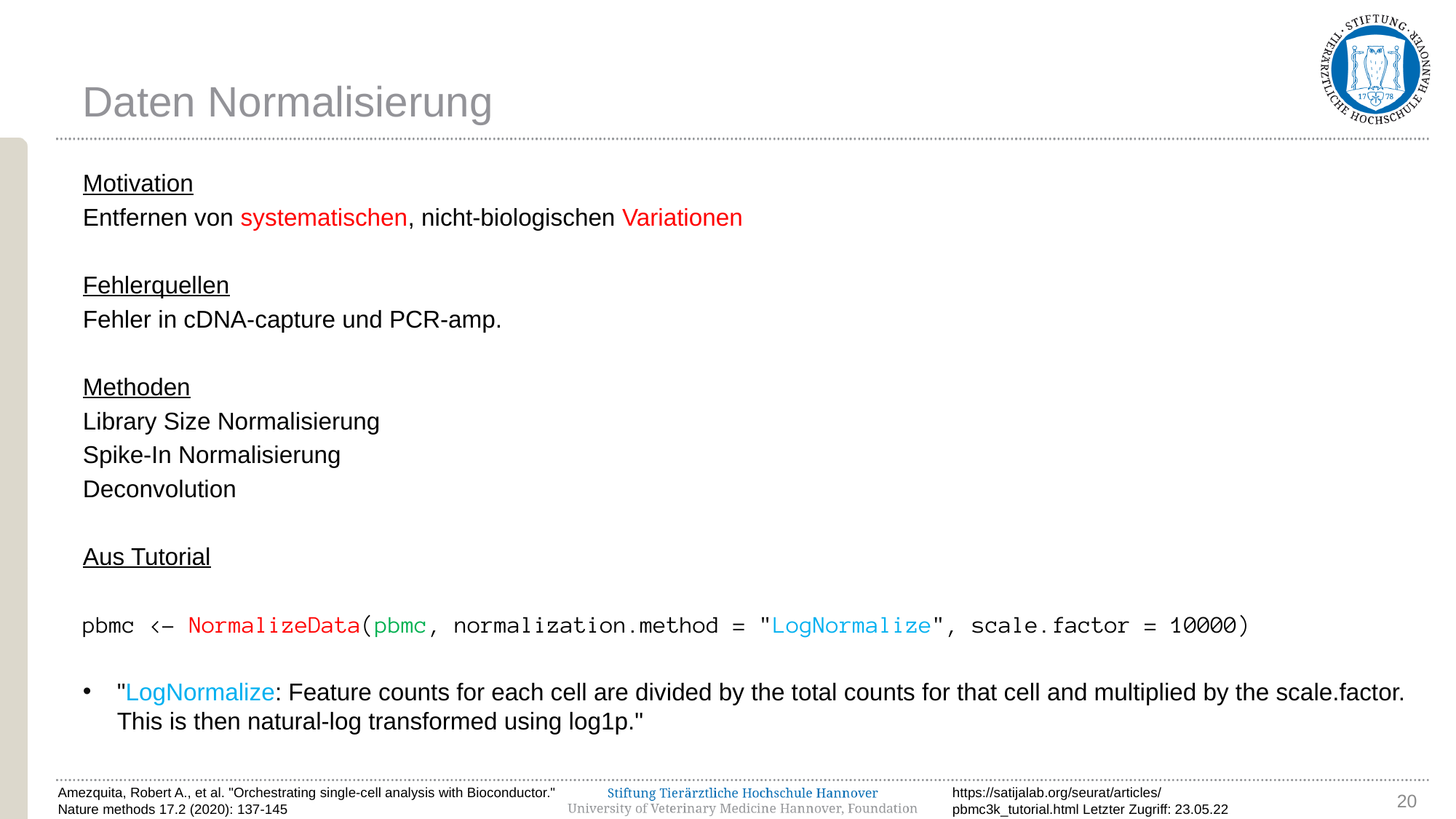

Daten Normalisierung
Motivation
Entfernen von systematischen, nicht-biologischen Variationen

Fehlerquellen
Fehler in cDNA-capture und PCR-amp.

Methoden
Library Size Normalisierung
Spike-In Normalisierung
Deconvolution

Aus Tutorial

pbmc <- NormalizeData(pbmc, normalization.method = "LogNormalize", scale.factor = 10000)

"LogNormalize: Feature counts for each cell are divided by the total counts for that cell and multiplied by the scale.factor. This is then natural-log transformed using log1p."

Amezquita, Robert A., et al. "Orchestrating single-cell analysis with Bioconductor."
Nature methods 17.2 (2020): 137-145
https://satijalab.org/seurat/articles/pbmc3k_tutorial.html Letzter Zugriff: 23.05.22 17:28
20